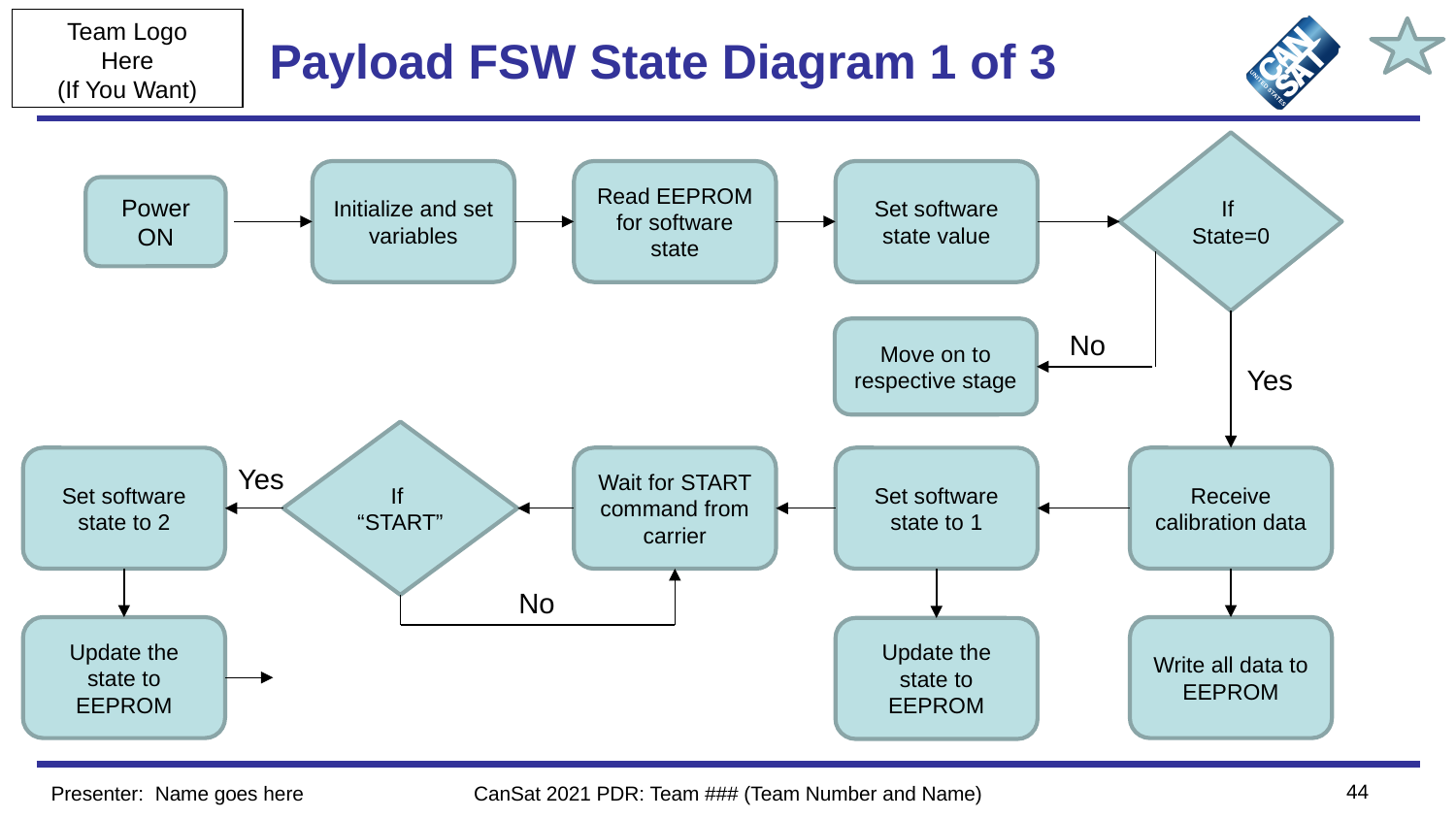

# Payload FSW State Diagram 1 of 3

If
State=0
Initialize and set variables
Read EEPROM for software state
Set software state value
Power ON
Move on to respective stage
No
Yes
If
“START”
Set software state to 2
Wait for START command from carrier
Set software state to 1
Receive calibration data
Yes
No
Update the state to EEPROM
Write all data to EEPROM
Update the state to EEPROM
44
Presenter:  Name goes here
CanSat 2021 PDR: Team ### (Team Number and Name)